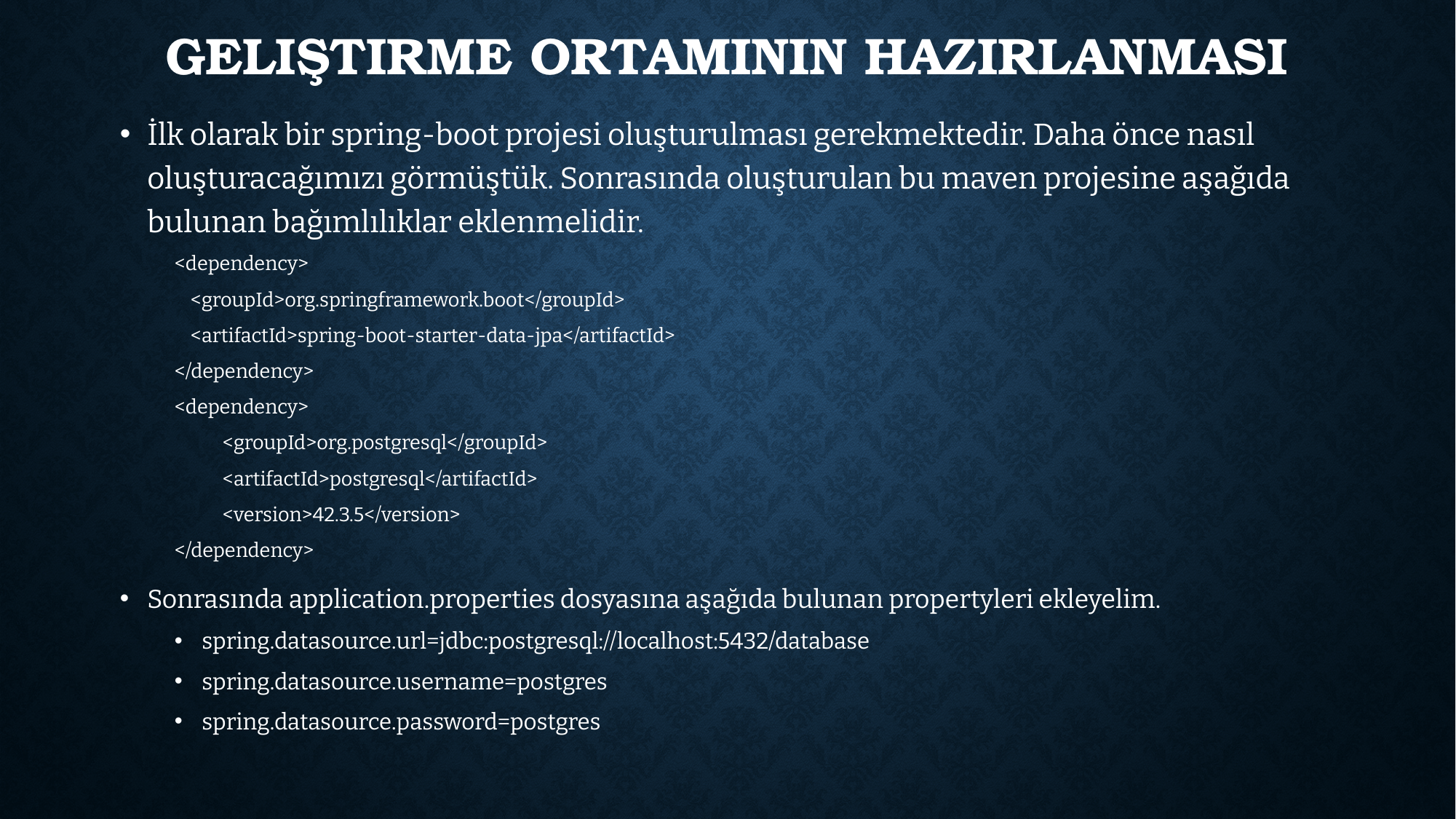

# Geliştirme Ortamının Hazırlanması
İlk olarak bir spring-boot projesi oluşturulması gerekmektedir. Daha önce nasıl oluşturacağımızı görmüştük. Sonrasında oluşturulan bu maven projesine aşağıda bulunan bağımlılıklar eklenmelidir.
<dependency>
    <groupId>org.springframework.boot</groupId>
    <artifactId>spring-boot-starter-data-jpa</artifactId>
</dependency>
<dependency>
            <groupId>org.postgresql</groupId>
            <artifactId>postgresql</artifactId>
            <version>42.3.5</version>
</dependency>
Sonrasında application.properties dosyasına aşağıda bulunan propertyleri ekleyelim.
spring.datasource.url=jdbc:postgresql://localhost:5432/database
spring.datasource.username=postgres
spring.datasource.password=postgres